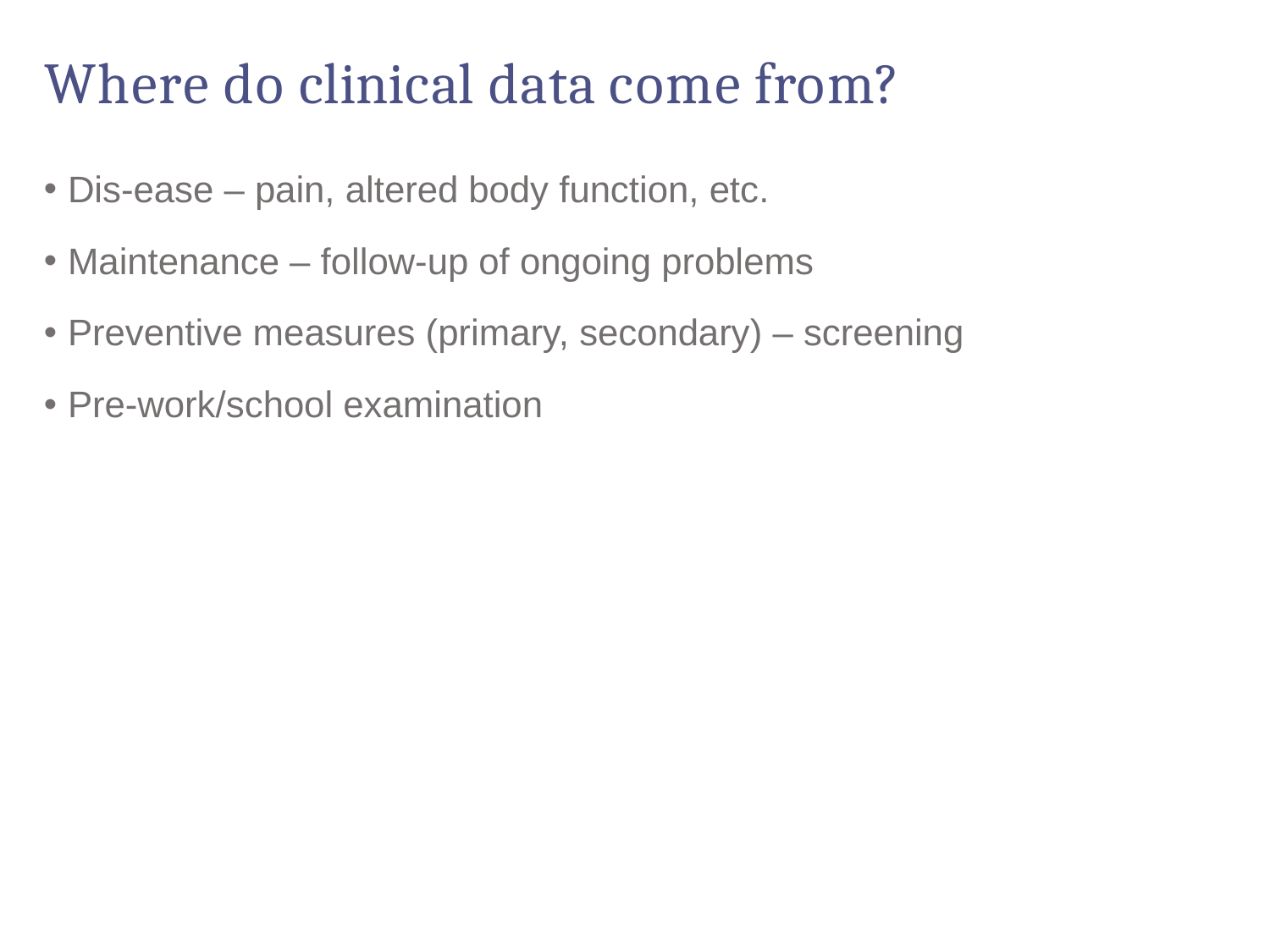

# Where do clinical data come from?
Dis-ease – pain, altered body function, etc.
Maintenance – follow-up of ongoing problems
Preventive measures (primary, secondary) – screening
Pre-work/school examination